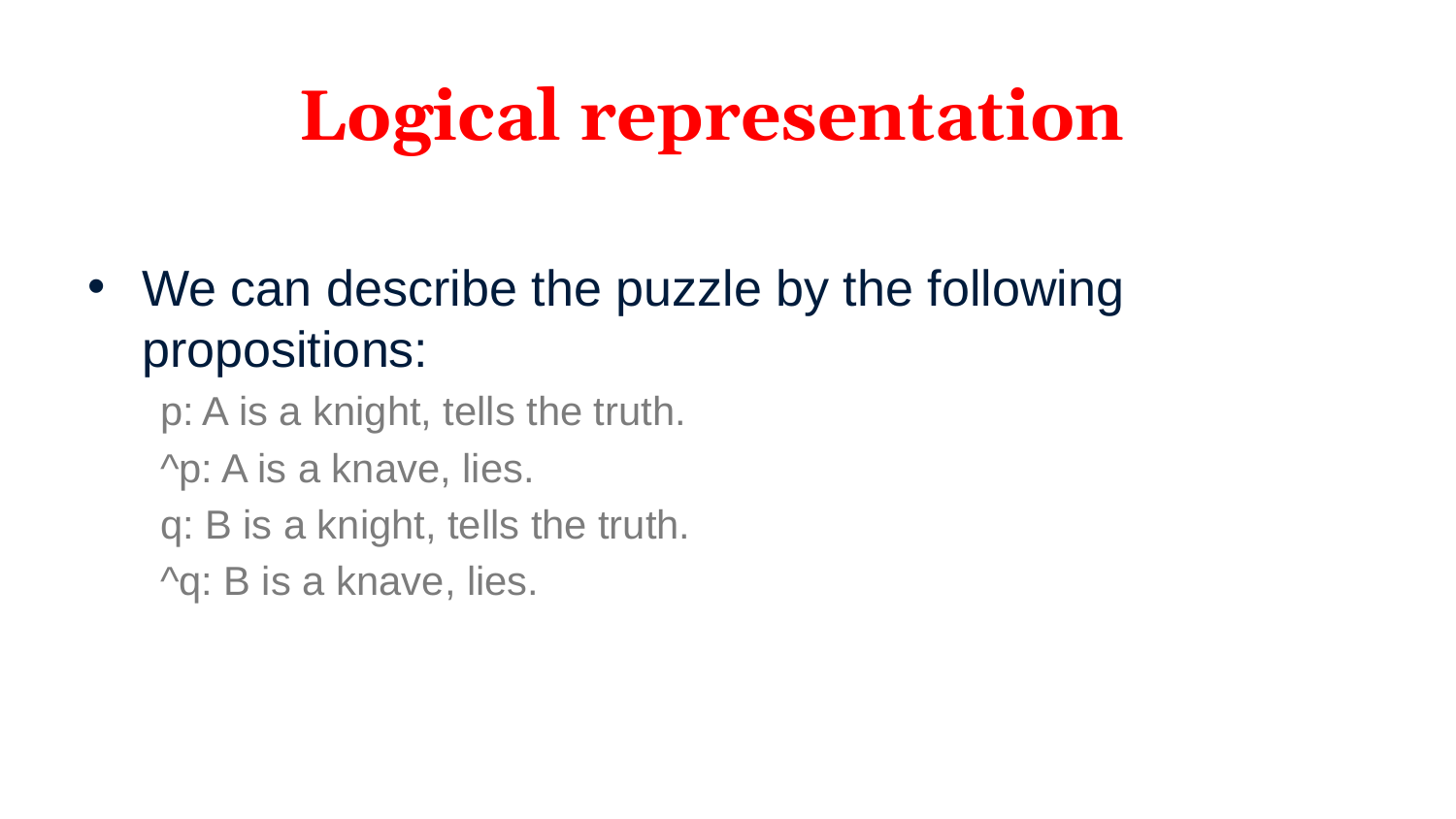

# Logical representation
We can describe the puzzle by the following propositions:
p: A is a knight, tells the truth.
^p: A is a knave, lies.
q: B is a knight, tells the truth.
^q: B is a knave, lies.